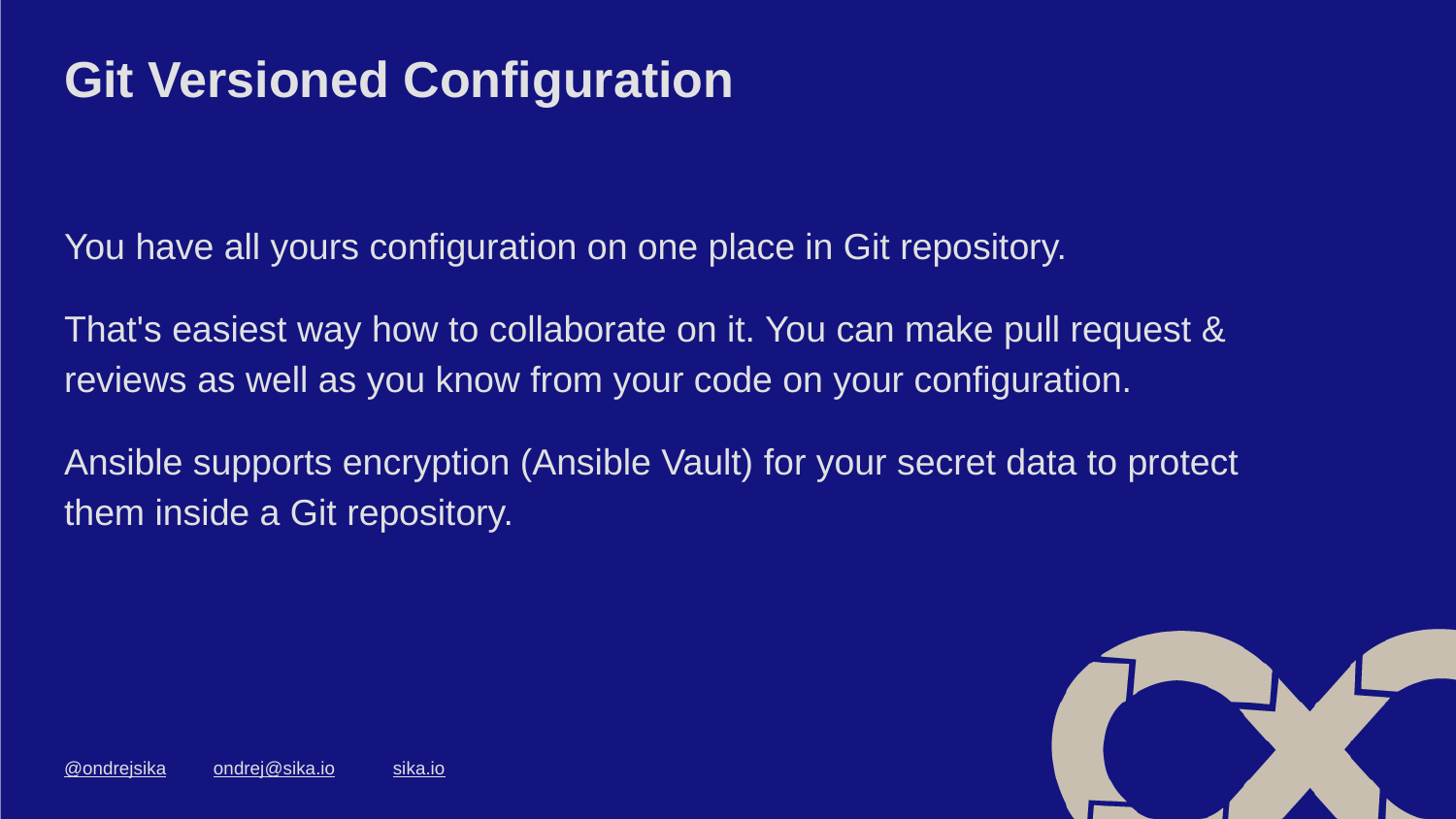

# Git Versioned Configuration
You have all yours configuration on one place in Git repository.
That's easiest way how to collaborate on it. You can make pull request & reviews as well as you know from your code on your configuration.
Ansible supports encryption (Ansible Vault) for your secret data to protect them inside a Git repository.